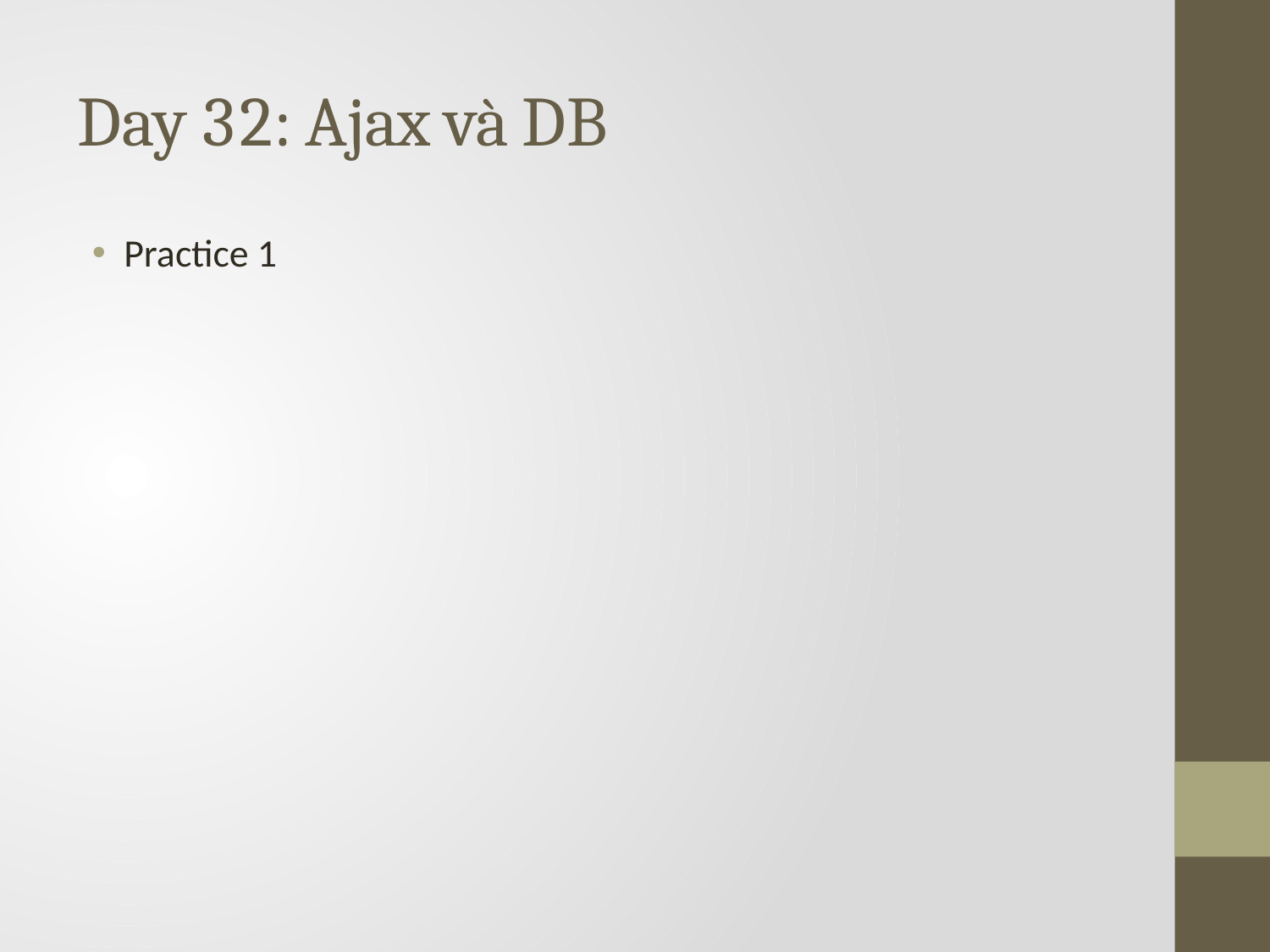

# Day 32: Ajax và DB
Practice 1